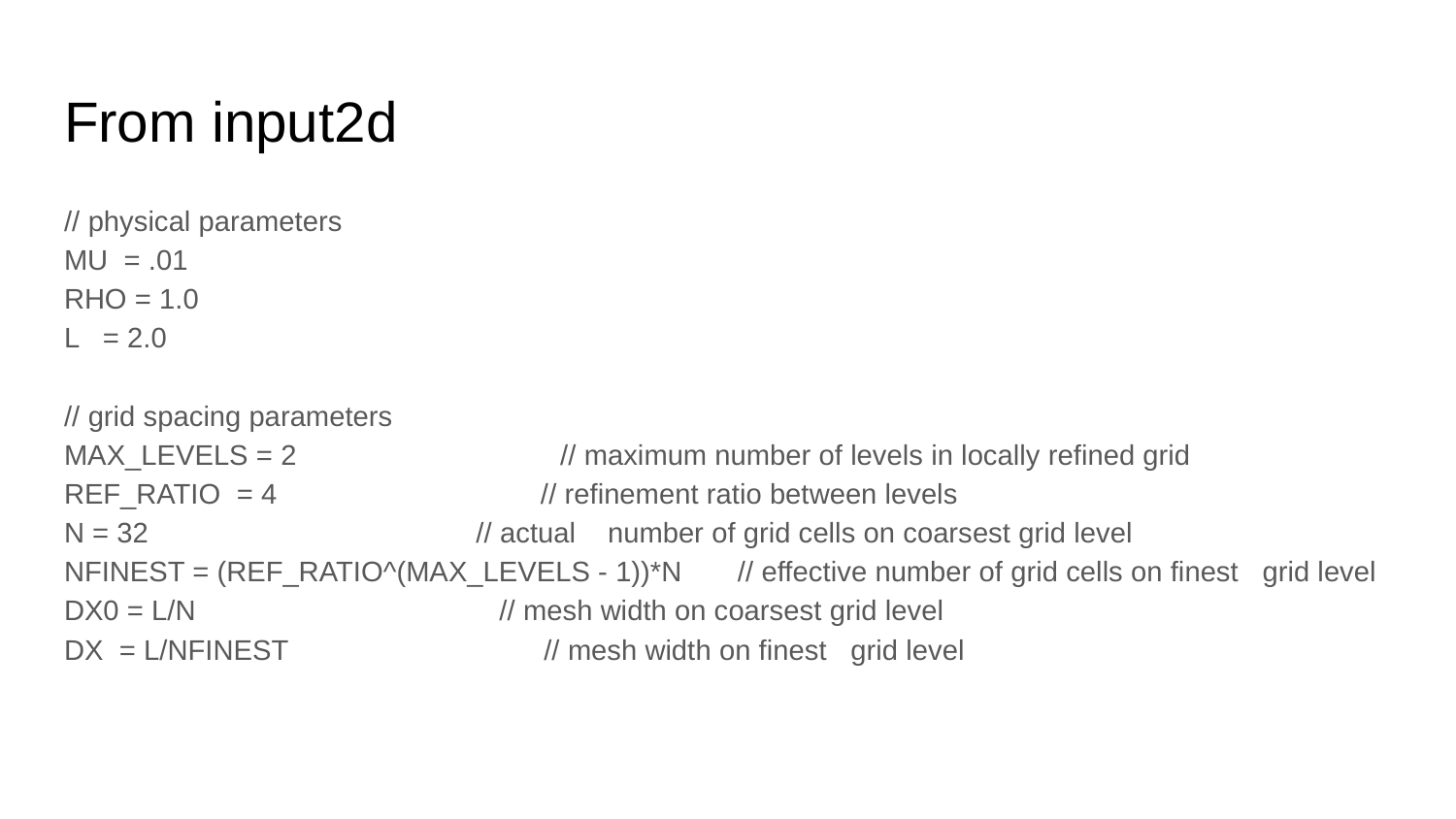

# From input2d
// physical parameters
MU  = .01
RHO = 1.0
L   = 2.0

// grid spacing parameters
MAX_LEVELS = 2                                 // maximum number of levels in locally refined grid
REF_RATIO  = 4                                 // refinement ratio between levels
N = 32                                         // actual    number of grid cells on coarsest grid level
NFINEST = (REF_RATIO^(MAX_LEVELS - 1))*N       // effective number of grid cells on finest   grid level
DX0 = L/N                                      // mesh width on coarsest grid level
DX  = L/NFINEST                                // mesh width on finest   grid level